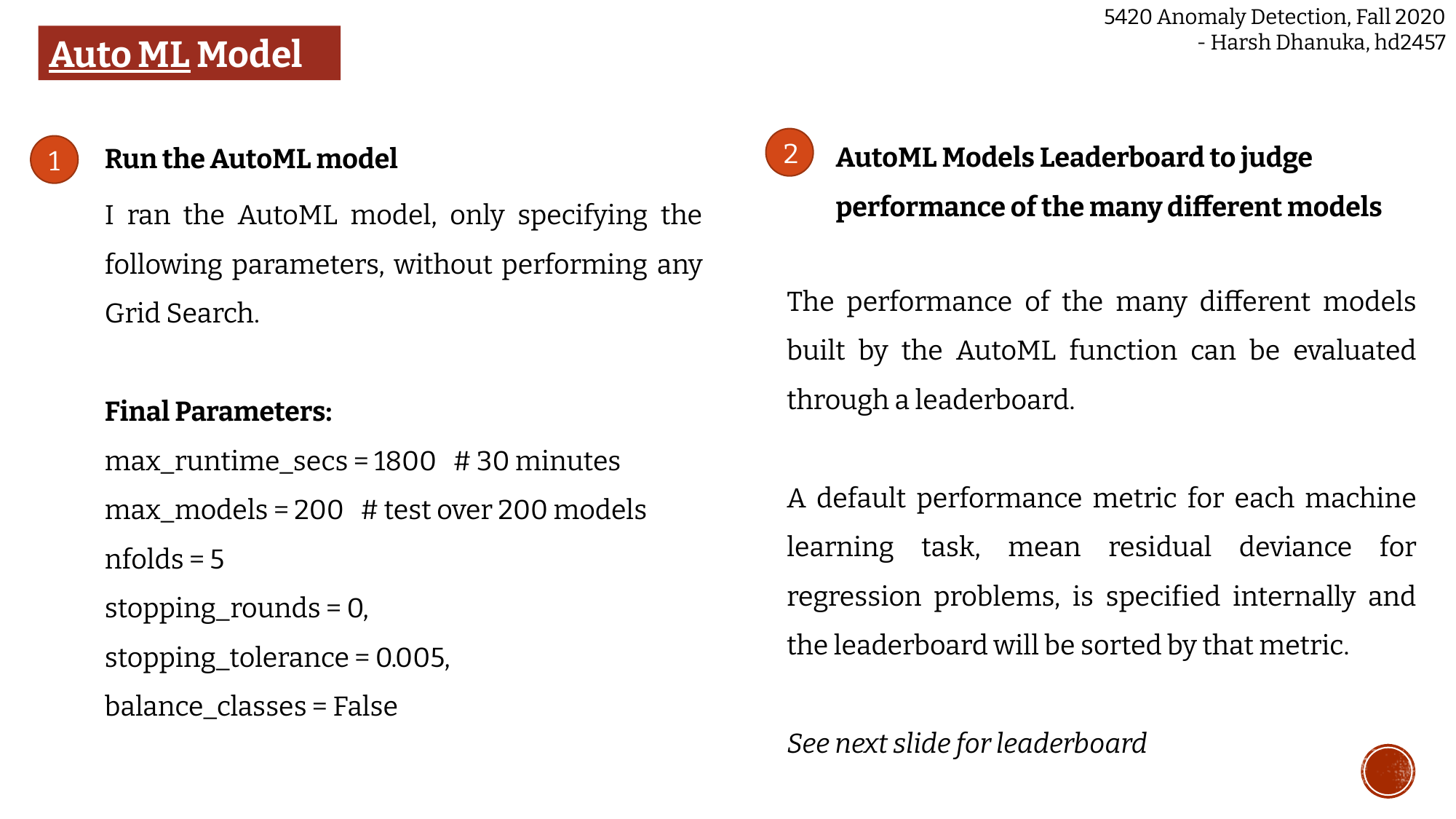

5420 Anomaly Detection, Fall 2020
- Harsh Dhanuka, hd2457
Auto ML Model
AutoML Models Leaderboard to judge performance of the many different models
2
Run the AutoML model
1
I ran the AutoML model, only specifying the following parameters, without performing any Grid Search.

Final Parameters:
max_runtime_secs = 1800   # 30 minutes
max_models = 200   # test over 200 models
nfolds = 5
stopping_rounds = 0,
stopping_tolerance = 0.005,
balance_classes = False
The performance of the many different models built by the AutoML function can be evaluated through a leaderboard.

A default performance metric for each machine learning task, mean residual deviance for regression problems, is specified internally and the leaderboard will be sorted by that metric.

See next slide for leaderboard